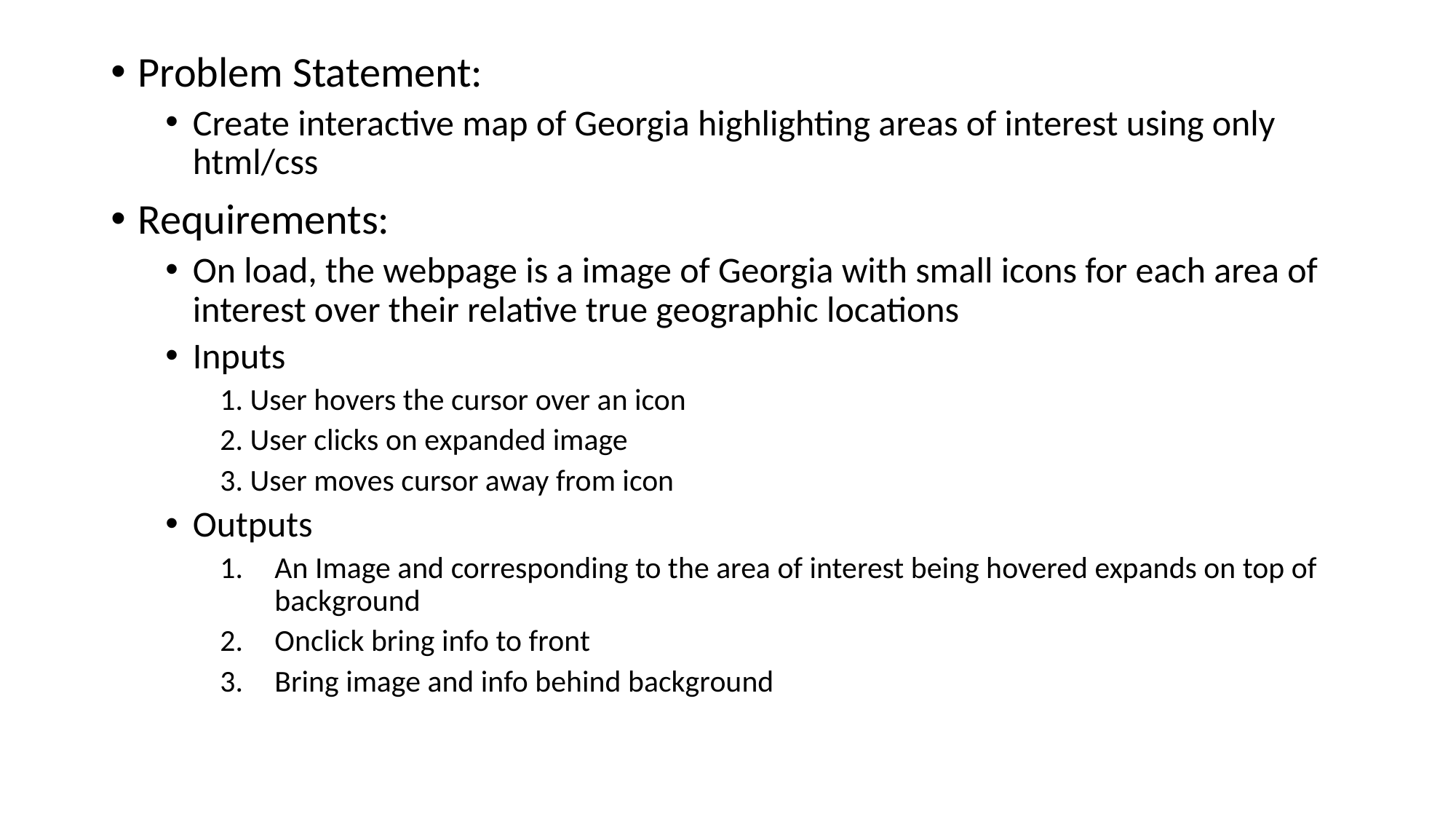

Problem Statement:
Create interactive map of Georgia highlighting areas of interest using only html/css
Requirements:
On load, the webpage is a image of Georgia with small icons for each area of interest over their relative true geographic locations
Inputs
1. User hovers the cursor over an icon
2. User clicks on expanded image
3. User moves cursor away from icon
Outputs
An Image and corresponding to the area of interest being hovered expands on top of background
Onclick bring info to front
Bring image and info behind background